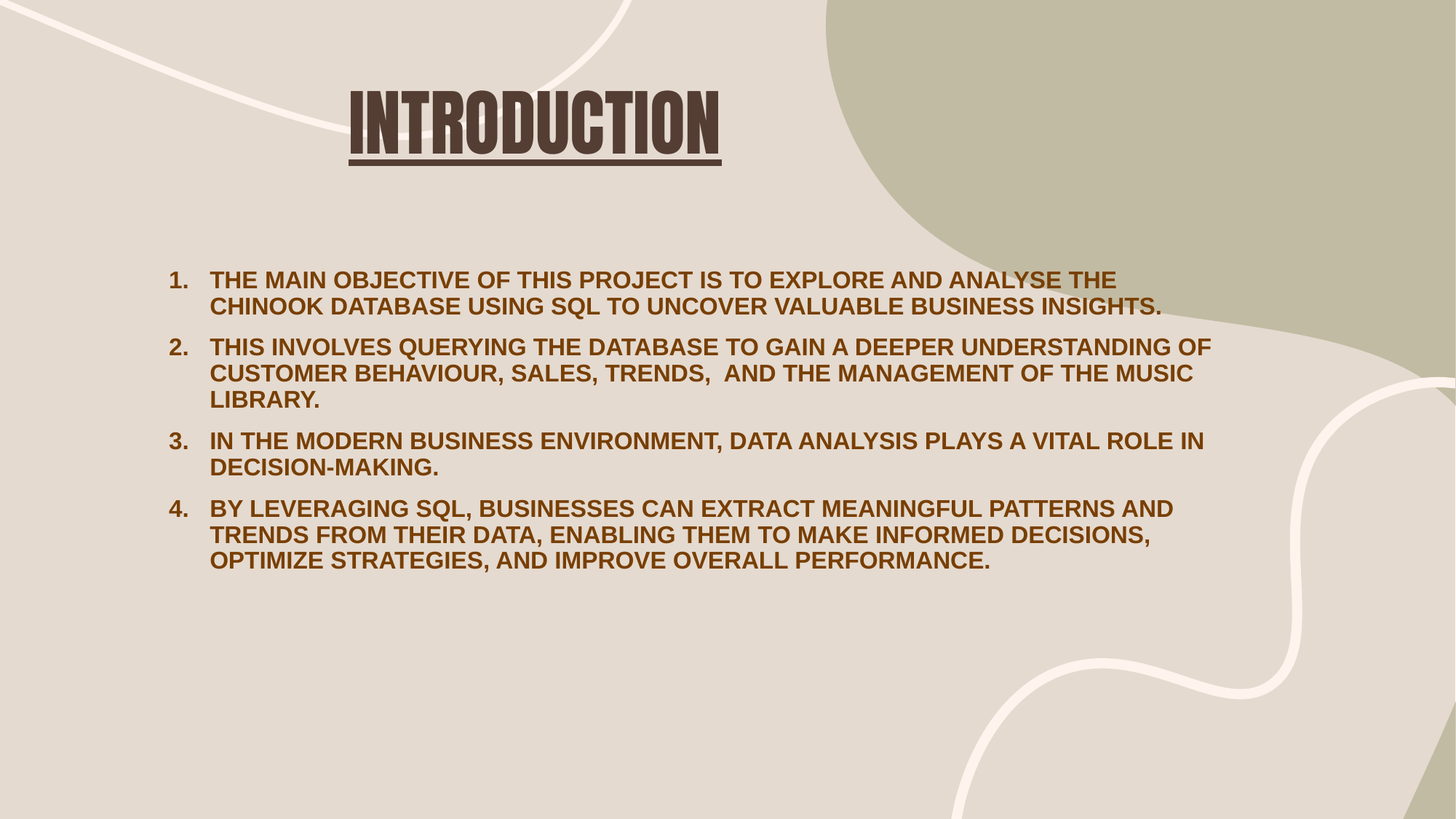

# INTRODUCTION
THE MAIN OBJECTIVE OF THIS PROJECT IS TO EXPLORE AND ANALYSE THE CHINOOK DATABASE USING SQL TO UNCOVER VALUABLE BUSINESS INSIGHTS.
THIS INVOLVES QUERYING THE DATABASE TO GAIN A DEEPER UNDERSTANDING OF CUSTOMER BEHAVIOUR, SALES, TRENDS,  AND THE MANAGEMENT OF THE MUSIC LIBRARY.
IN THE MODERN BUSINESS ENVIRONMENT, DATA ANALYSIS PLAYS A VITAL ROLE IN DECISION-MAKING.
BY LEVERAGING SQL, BUSINESSES CAN EXTRACT MEANINGFUL PATTERNS AND TRENDS FROM THEIR DATA, ENABLING THEM TO MAKE INFORMED DECISIONS, OPTIMIZE STRATEGIES, AND IMPROVE OVERALL PERFORMANCE.